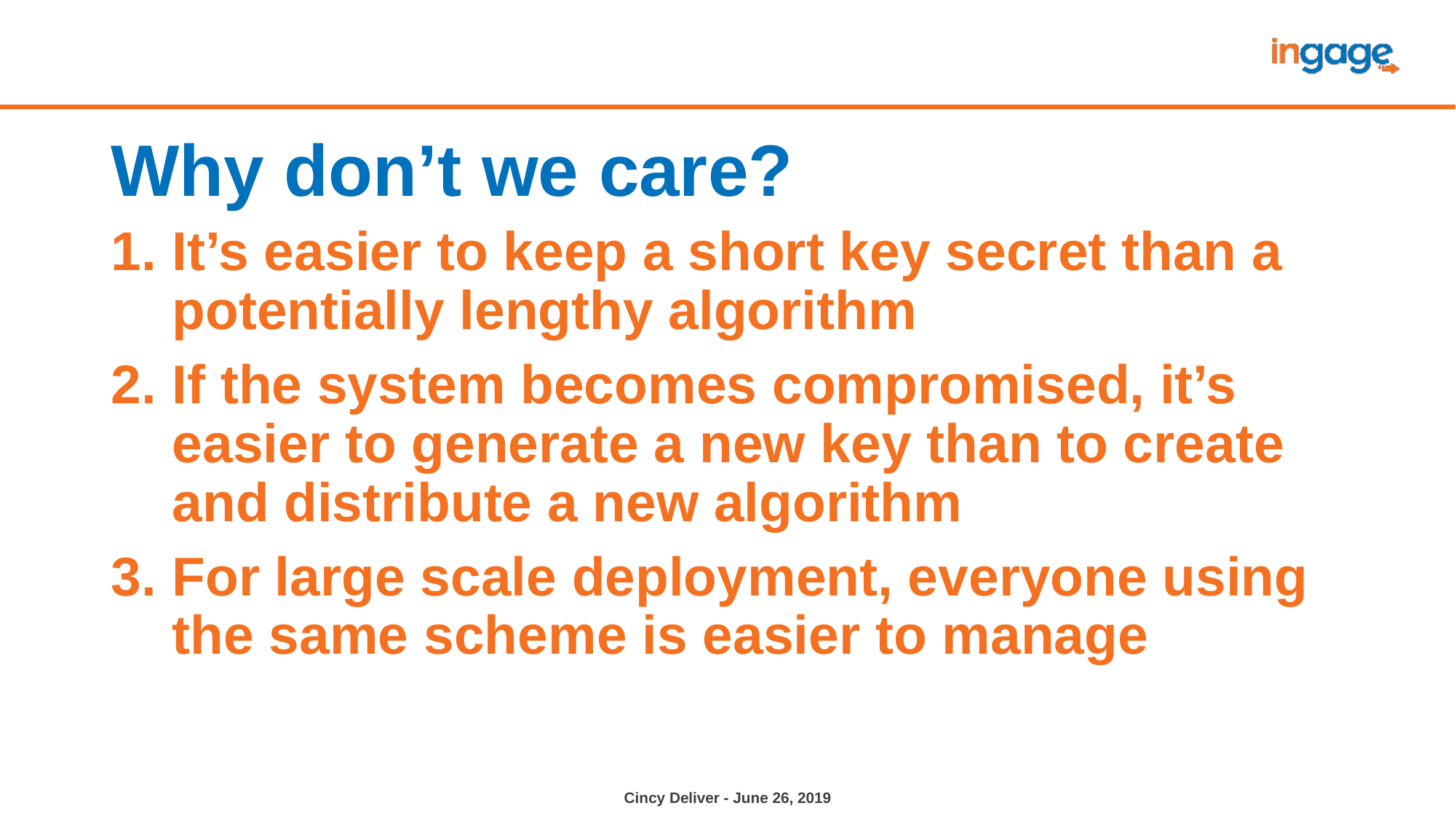

# Why don’t we care?
It’s easier to keep a short key secret than a potentially lengthy algorithm
If the system becomes compromised, it’s easier to generate a new key than to create and distribute a new algorithm
For large scale deployment, everyone using the same scheme is easier to manage
Cincy Deliver - June 26, 2019